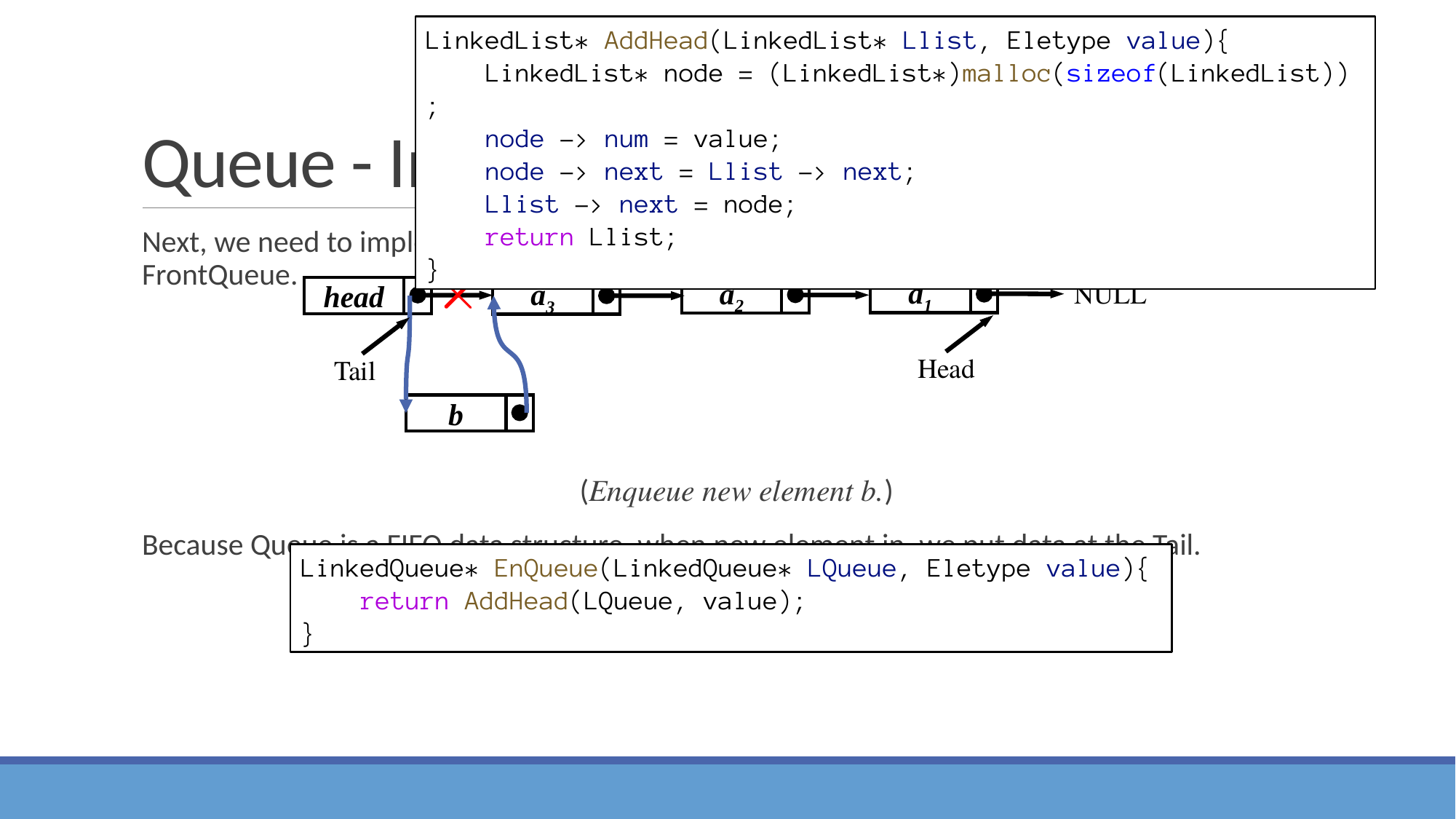

LinkedList* AddHead(LinkedList* Llist, Eletype value){
    LinkedList* node = (LinkedList*)malloc(sizeof(LinkedList));
    node -> num = value;
    node -> next = Llist -> next;
    Llist -> next = node;
    return Llist;
}
# Queue - Implementation
Next, we need to implement the most important functions, EnQueue, DeQueue and FrontQueue.

(Enqueue new element b.)
Because Queue is a FIFO data structure, when new element in, we put data at the Tail.

NULL
a1

a2

head

a3

Head
Tail
b

LinkedQueue* EnQueue(LinkedQueue* LQueue, Eletype value){
    return AddHead(LQueue, value);
}